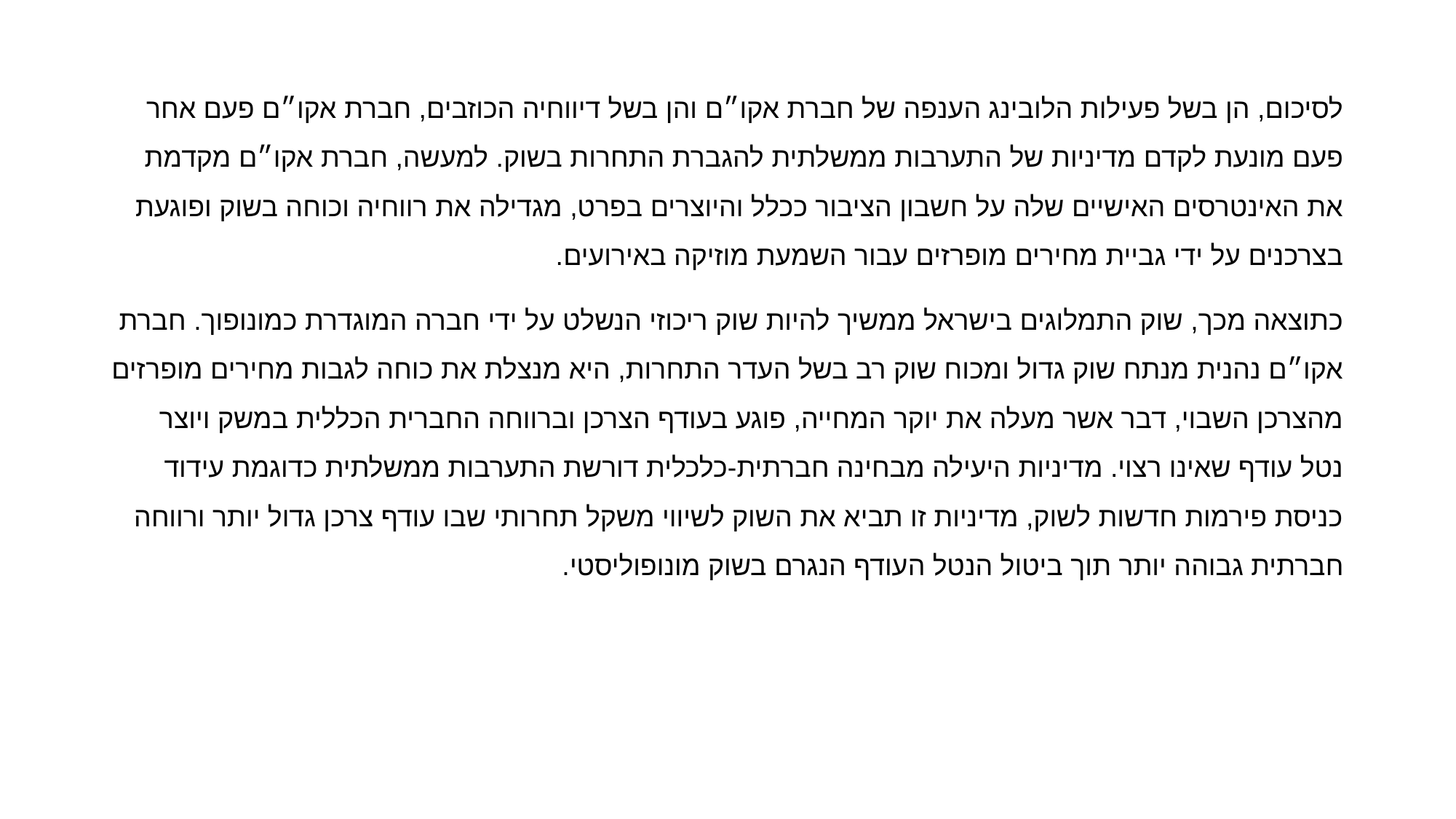

לסיכום, הן בשל פעילות הלובינג הענפה של חברת אקו״ם והן בשל דיווחיה הכוזבים, חברת אקו״ם פעם אחר פעם מונעת לקדם מדיניות של התערבות ממשלתית להגברת התחרות בשוק. למעשה, חברת אקו״ם מקדמת את האינטרסים האישיים שלה על חשבון הציבור ככלל והיוצרים בפרט, מגדילה את רווחיה וכוחה בשוק ופוגעת בצרכנים על ידי גביית מחירים מופרזים עבור השמעת מוזיקה באירועים.
כתוצאה מכך, שוק התמלוגים בישראל ממשיך להיות שוק ריכוזי הנשלט על ידי חברה המוגדרת כמונופוך. חברת אקו״ם נהנית מנתח שוק גדול ומכוח שוק רב בשל העדר התחרות, היא מנצלת את כוחה לגבות מחירים מופרזים מהצרכן השבוי, דבר אשר מעלה את יוקר המחייה, פוגע בעודף הצרכן וברווחה החברית הכללית במשק ויוצר נטל עודף שאינו רצוי. מדיניות היעילה מבחינה חברתית-כלכלית דורשת התערבות ממשלתית כדוגמת עידוד כניסת פירמות חדשות לשוק, מדיניות זו תביא את השוק לשיווי משקל תחרותי שבו עודף צרכן גדול יותר ורווחה חברתית גבוהה יותר תוך ביטול הנטל העודף הנגרם בשוק מונופוליסטי.